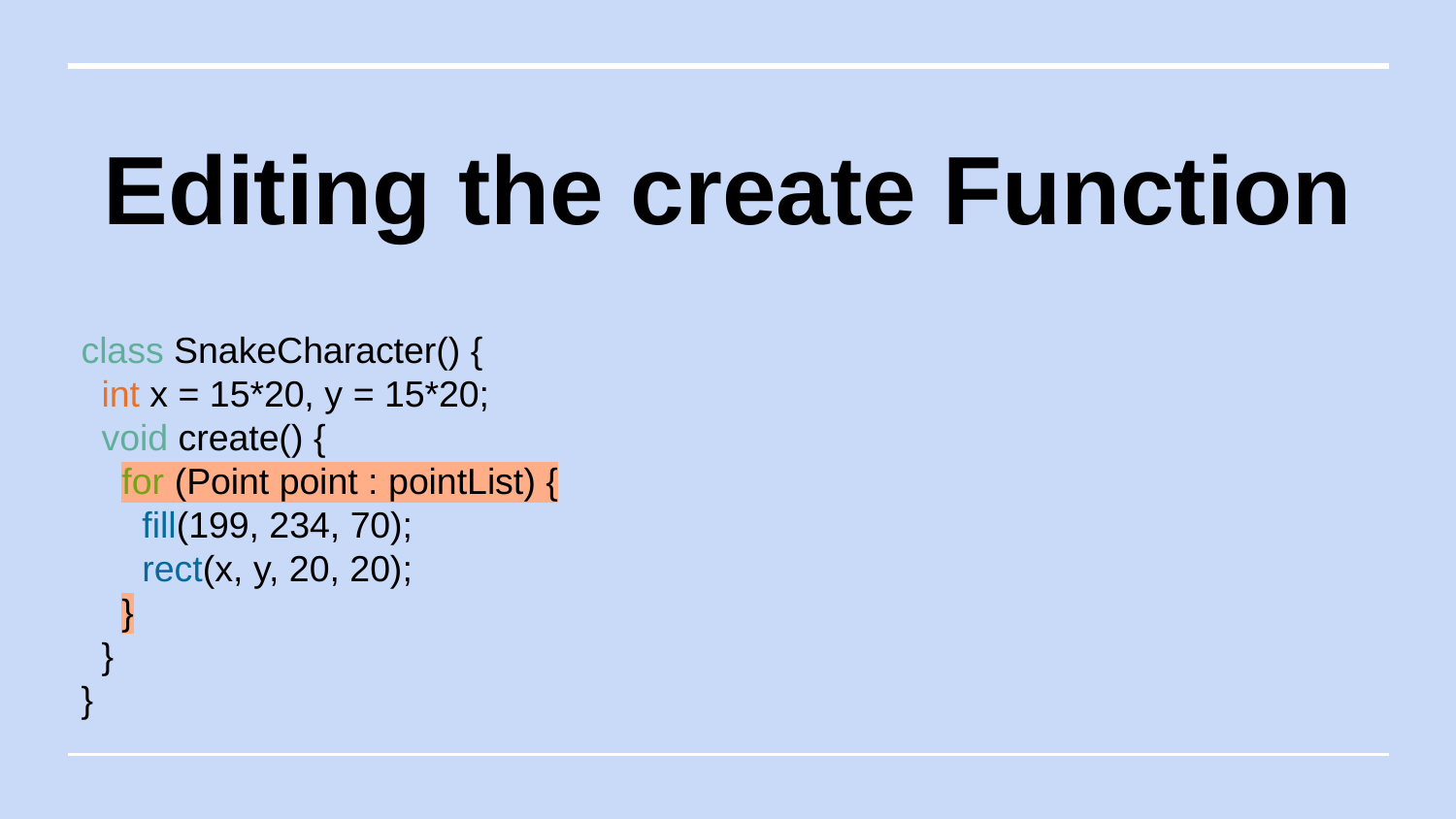

# Editing the create Function
class SnakeCharacter() {
  int x = 15*20, y = 15*20;
  void create() {
    for (Point point : pointList) {
      fill(199, 234, 70);
      rect(x, y, 20, 20);
    }
  }
}